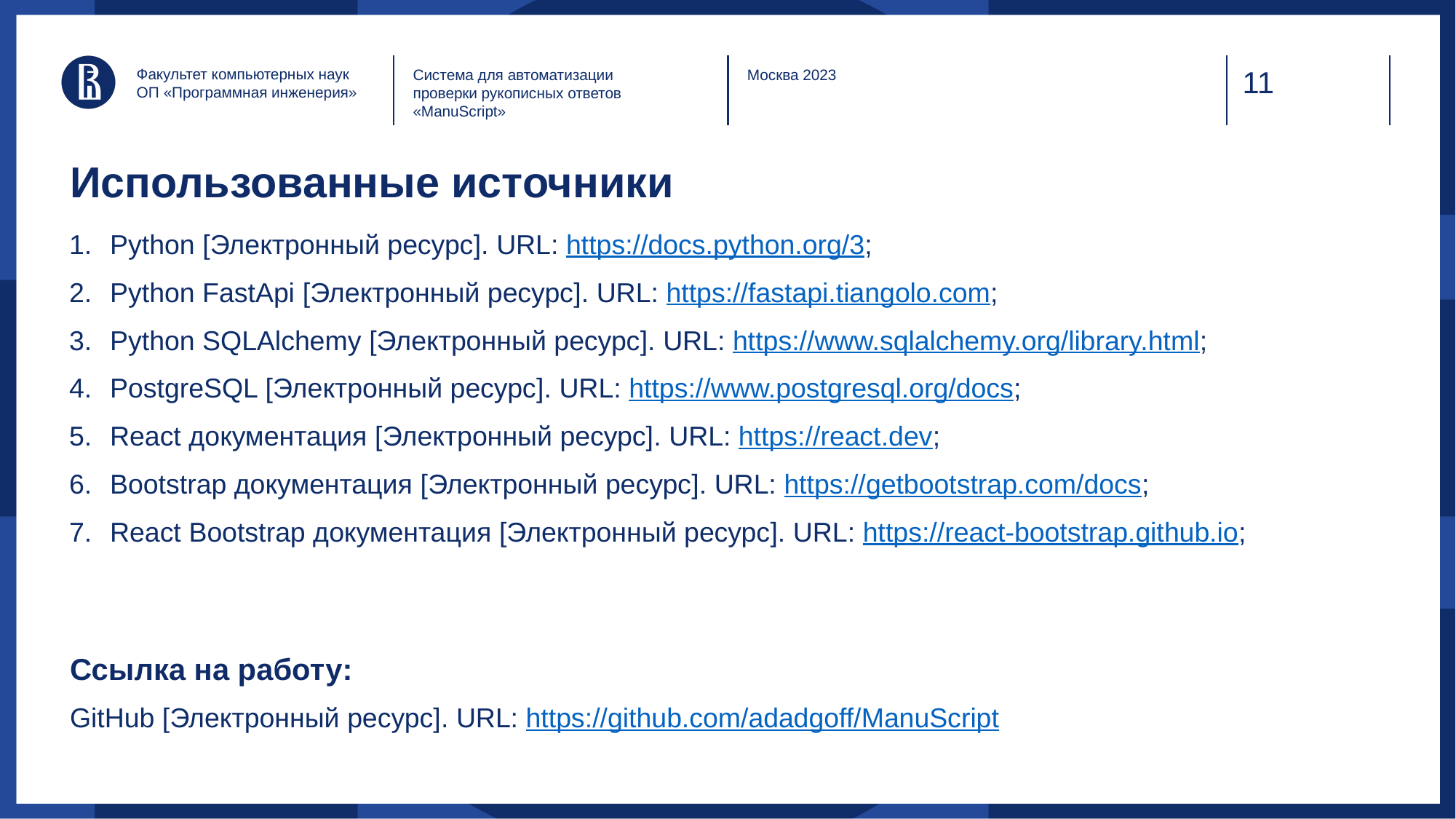

Факультет компьютерных наук
ОП «Программная инженерия»
Система для автоматизации проверки рукописных ответов «ManuScript»
Москва 2023
# Использованные источники
Python [Электронный ресурс]. URL: https://docs.python.org/3;
Python FastApi [Электронный ресурс]. URL: https://fastapi.tiangolo.com;
Python SQLAlchemy [Электронный ресурс]. URL: https://www.sqlalchemy.org/library.html;
PostgreSQL [Электронный ресурс]. URL: https://www.postgresql.org/docs;
React документация [Электронный ресурс]. URL: https://react.dev;
Bootstrap документация [Электронный ресурс]. URL: https://getbootstrap.com/docs;
React Bootstrap документация [Электронный ресурс]. URL: https://react-bootstrap.github.io;
Ссылка на работу:

GitHub [Электронный ресурс]. URL: https://github.com/adadgoff/ManuScript